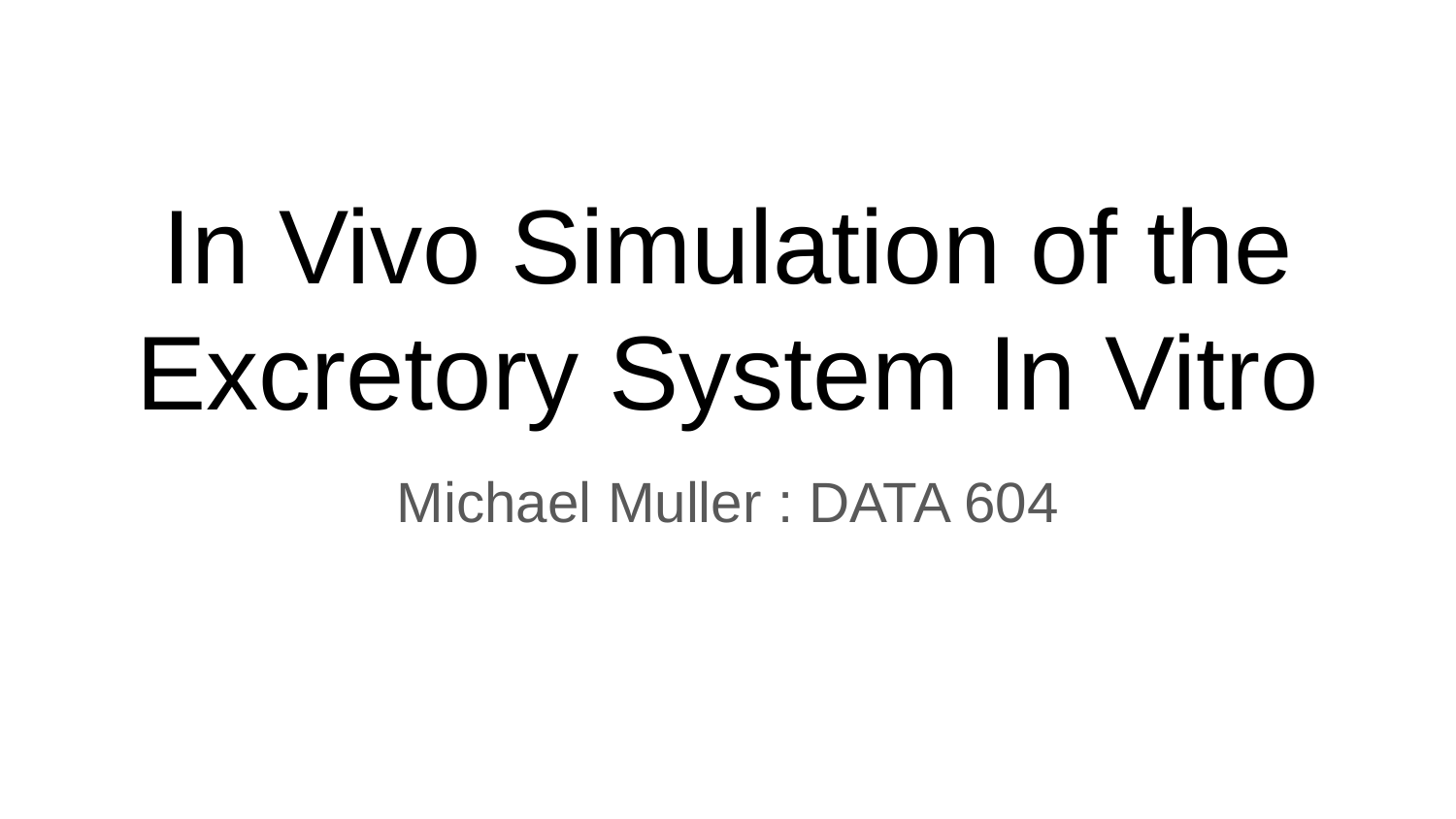

# In Vivo Simulation of the Excretory System In Vitro
Michael Muller : DATA 604